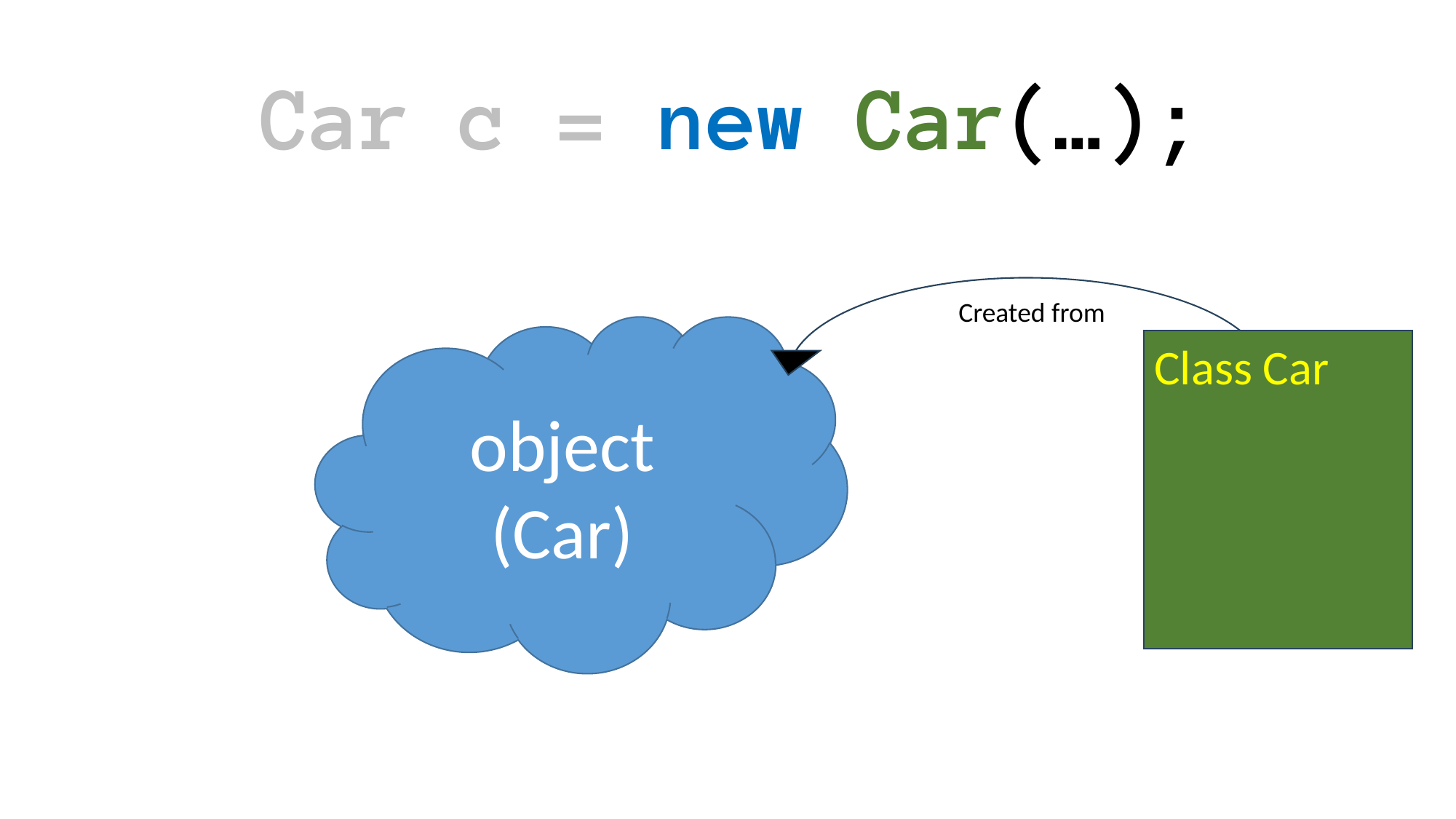

Car c = new Car(…);

Created from
object (Car)
Class Car